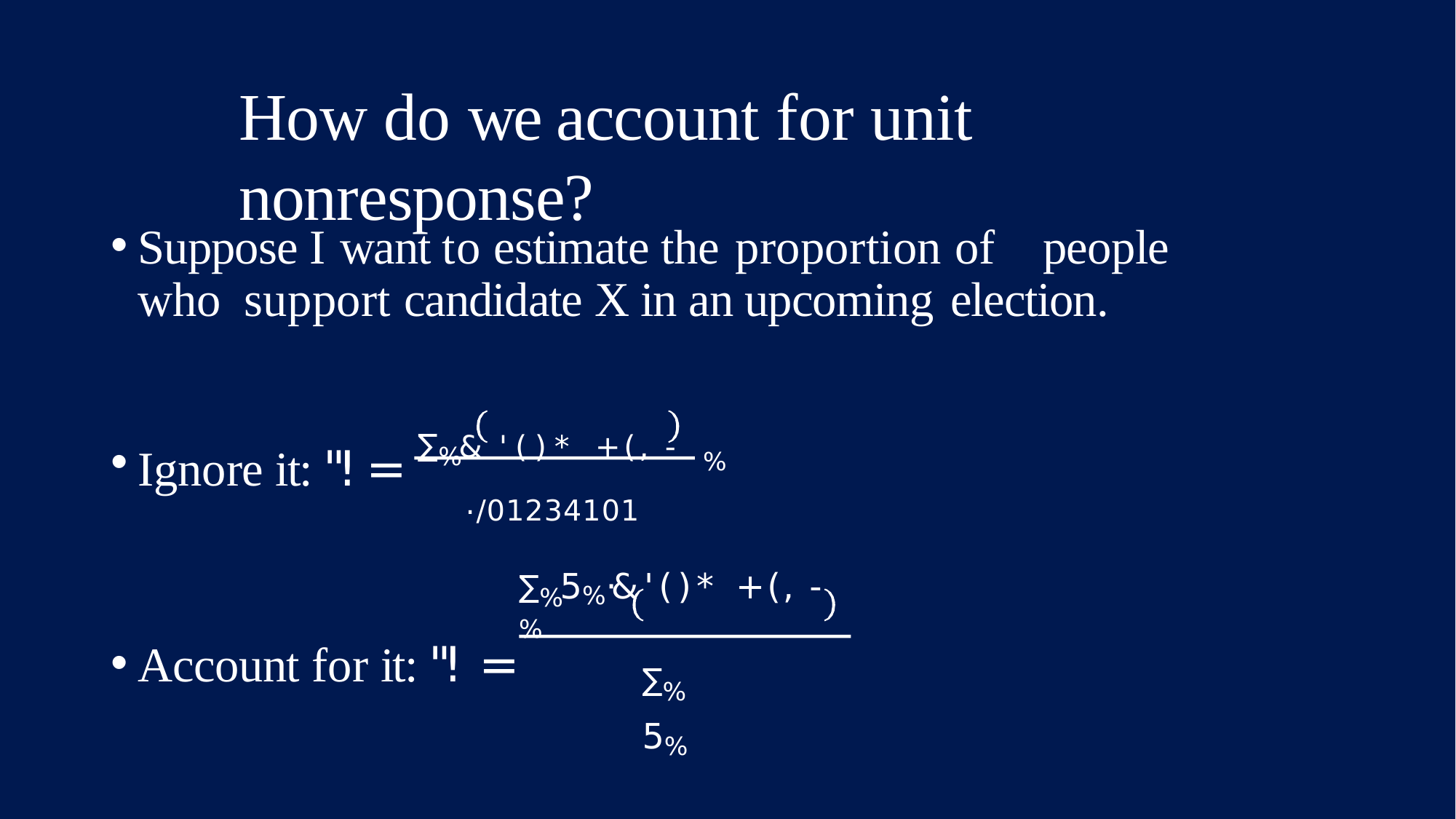

# How do we account for unit nonresponse?
Suppose I want to estimate the proportion of	people who  support candidate X in an upcoming election.

Ignore it: "! = ∑% & '()* +(, - %

./01234101
∑% 5%⋅& '()* +(, - %
Account for it: "! =

∑% 5%